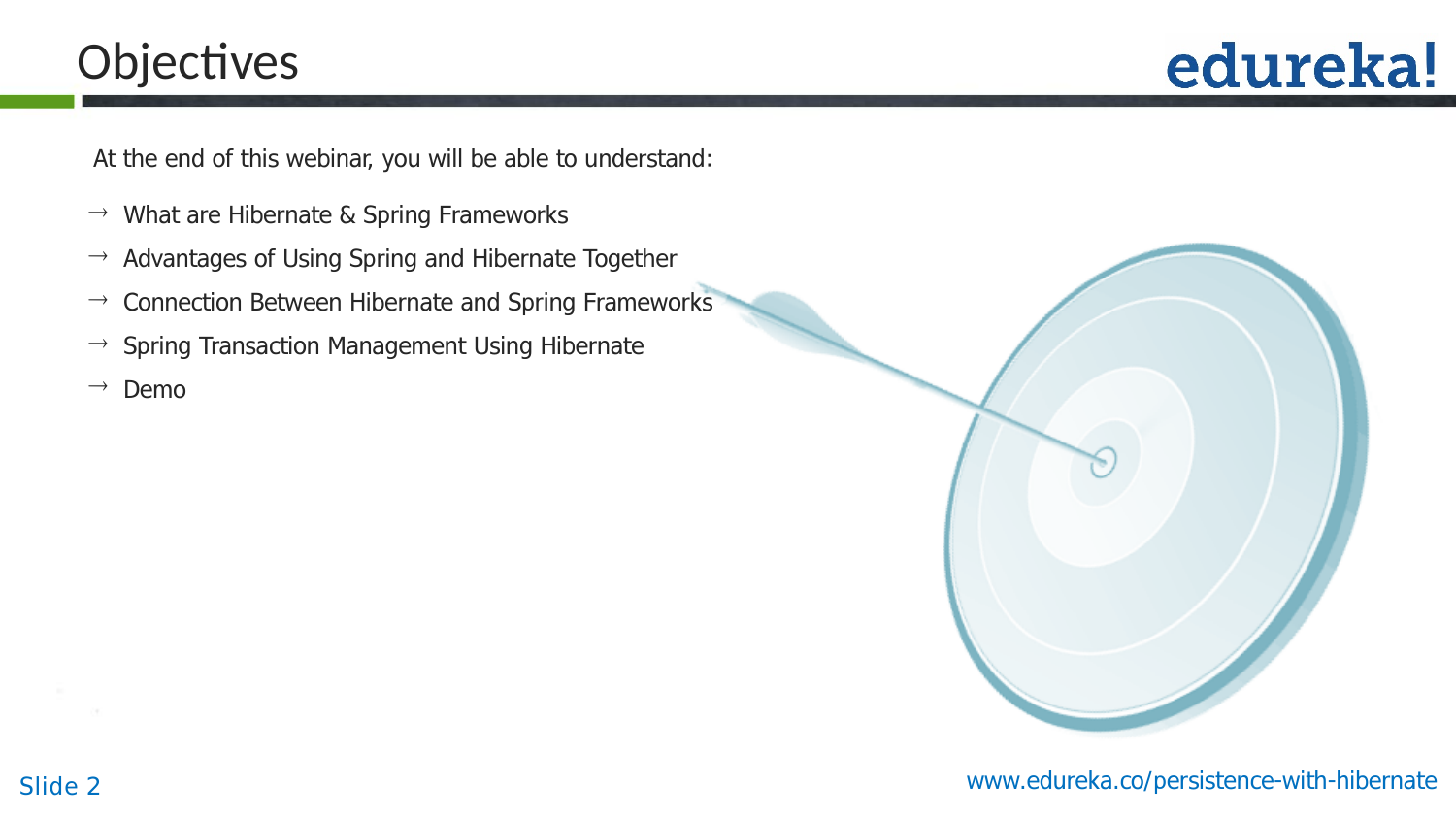

Objectives

At the end of this webinar, you will be able to understand:

 What are Hibernate & Spring Frameworks
 Advantages of Using Spring and Hibernate Together
 Connection Between Hibernate and Spring Frameworks
 Spring Transaction Management Using Hibernate
 Demo